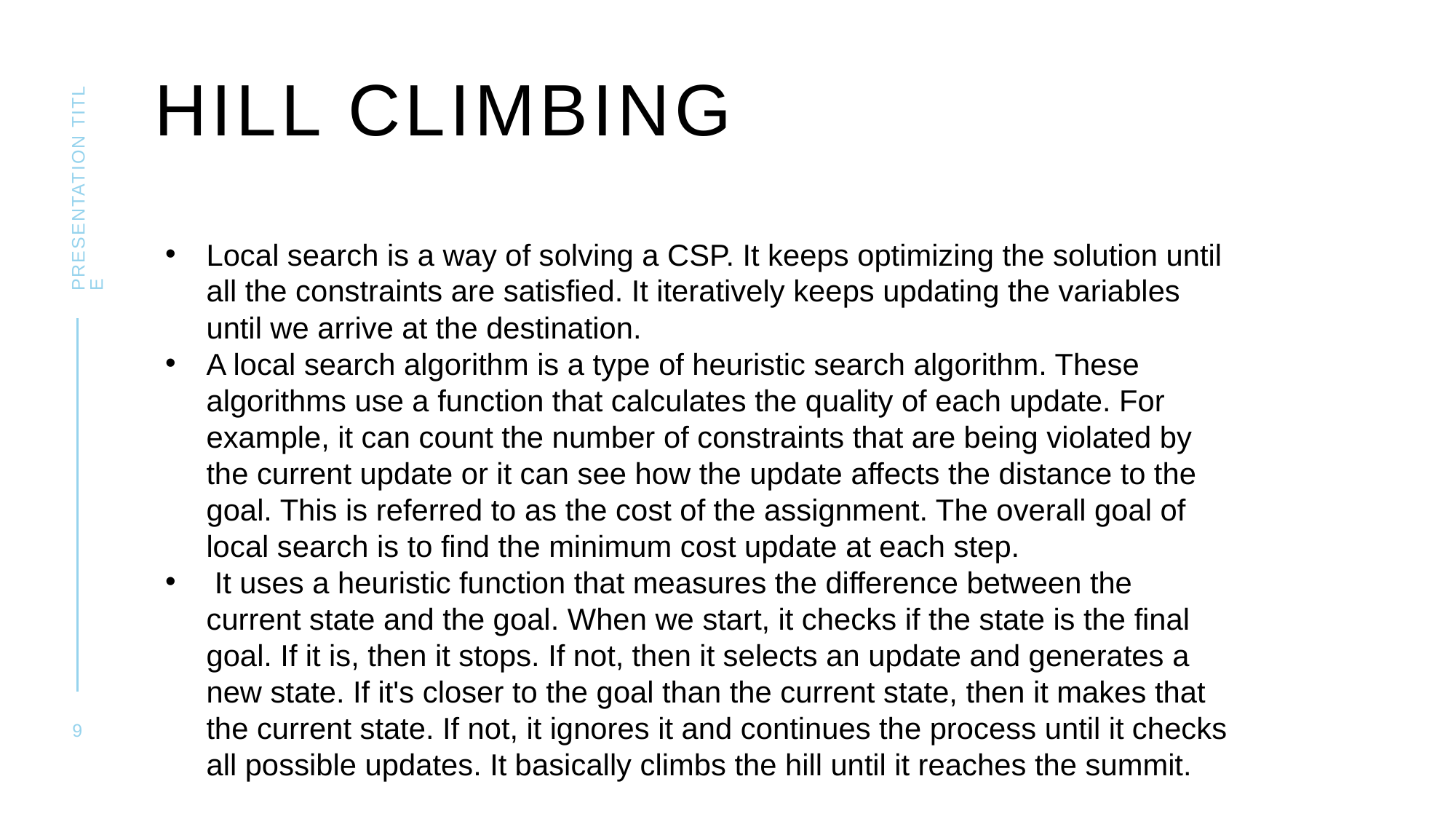

# Hill Climbing
presentation title
Local search is a way of solving a CSP. It keeps optimizing the solution until all the constraints are satisfied. It iteratively keeps updating the variables until we arrive at the destination.
A local search algorithm is a type of heuristic search algorithm. These algorithms use a function that calculates the quality of each update. For example, it can count the number of constraints that are being violated by the current update or it can see how the update affects the distance to the goal. This is referred to as the cost of the assignment. The overall goal of local search is to find the minimum cost update at each step.
 It uses a heuristic function that measures the difference between the current state and the goal. When we start, it checks if the state is the final goal. If it is, then it stops. If not, then it selects an update and generates a new state. If it's closer to the goal than the current state, then it makes that the current state. If not, it ignores it and continues the process until it checks all possible updates. It basically climbs the hill until it reaches the summit.
9